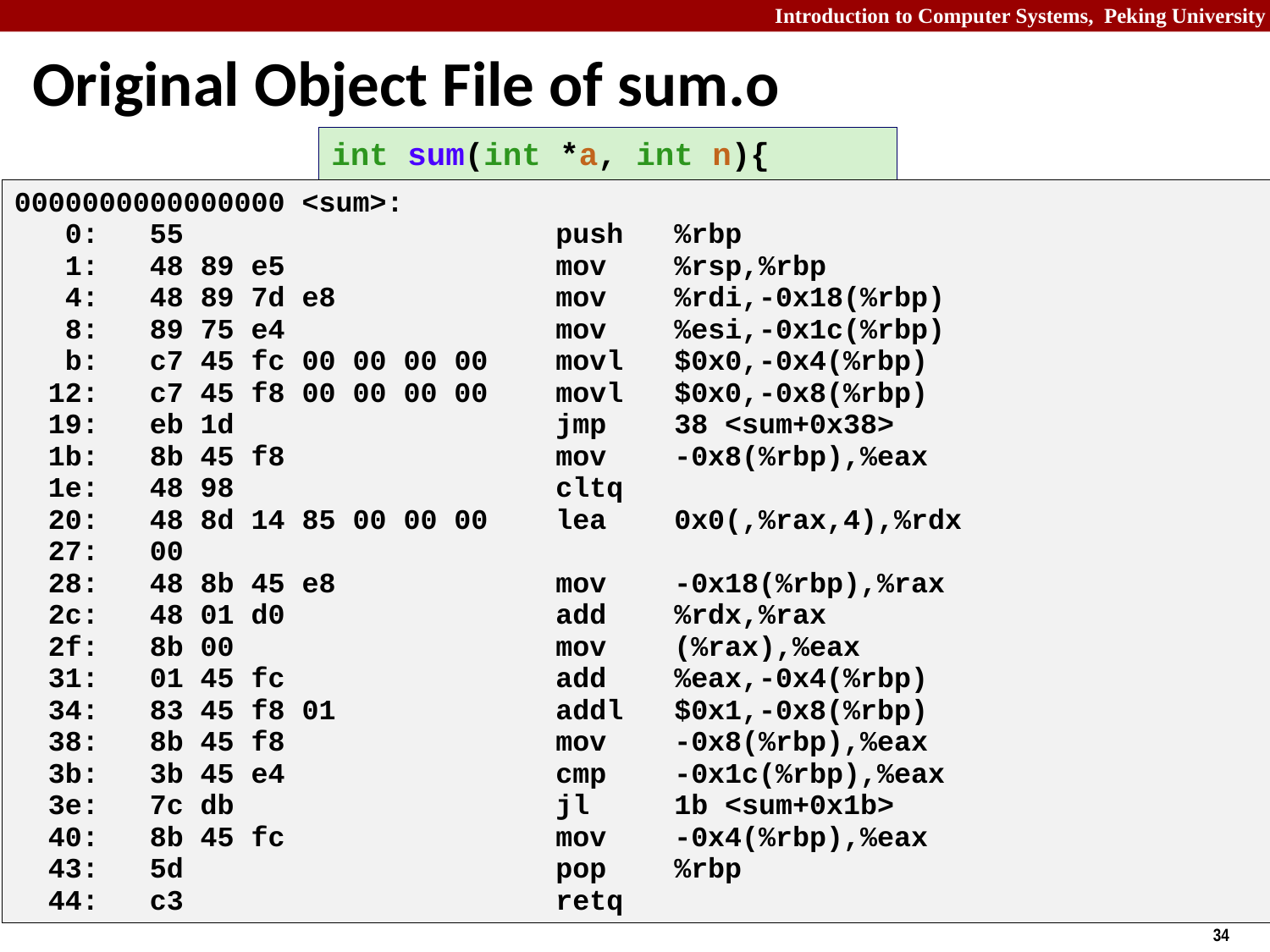

Original Object File of sum.o
int sum(int *a, int n){
    int i, s = 0;
    for (i = 0; i < n; i++) {
        s += a[i];
    }
    return s;
}
0000000000000000 <sum>:
   0:   55                      push   %rbp
   1:   48 89 e5                mov    %rsp,%rbp
   4:   48 89 7d e8             mov    %rdi,-0x18(%rbp)
   8:   89 75 e4                mov    %esi,-0x1c(%rbp)
   b:   c7 45 fc 00 00 00 00    movl   $0x0,-0x4(%rbp)
  12:   c7 45 f8 00 00 00 00    movl   $0x0,-0x8(%rbp)
  19:   eb 1d                   jmp    38 <sum+0x38>
  1b:   8b 45 f8                mov    -0x8(%rbp),%eax
  1e:   48 98                   cltq
  20:   48 8d 14 85 00 00 00    lea    0x0(,%rax,4),%rdx
  27:   00
  28:   48 8b 45 e8             mov    -0x18(%rbp),%rax
  2c:   48 01 d0                add    %rdx,%rax
  2f:   8b 00                   mov    (%rax),%eax
  31:   01 45 fc                add    %eax,-0x4(%rbp)
  34:   83 45 f8 01             addl   $0x1,-0x8(%rbp)
  38:   8b 45 f8                mov    -0x8(%rbp),%eax
  3b:   3b 45 e4                cmp    -0x1c(%rbp),%eax
  3e:   7c db                   jl     1b <sum+0x1b>
  40:   8b 45 fc                mov    -0x4(%rbp),%eax
  43:   5d                      pop    %rbp
  44:   c3                      retq